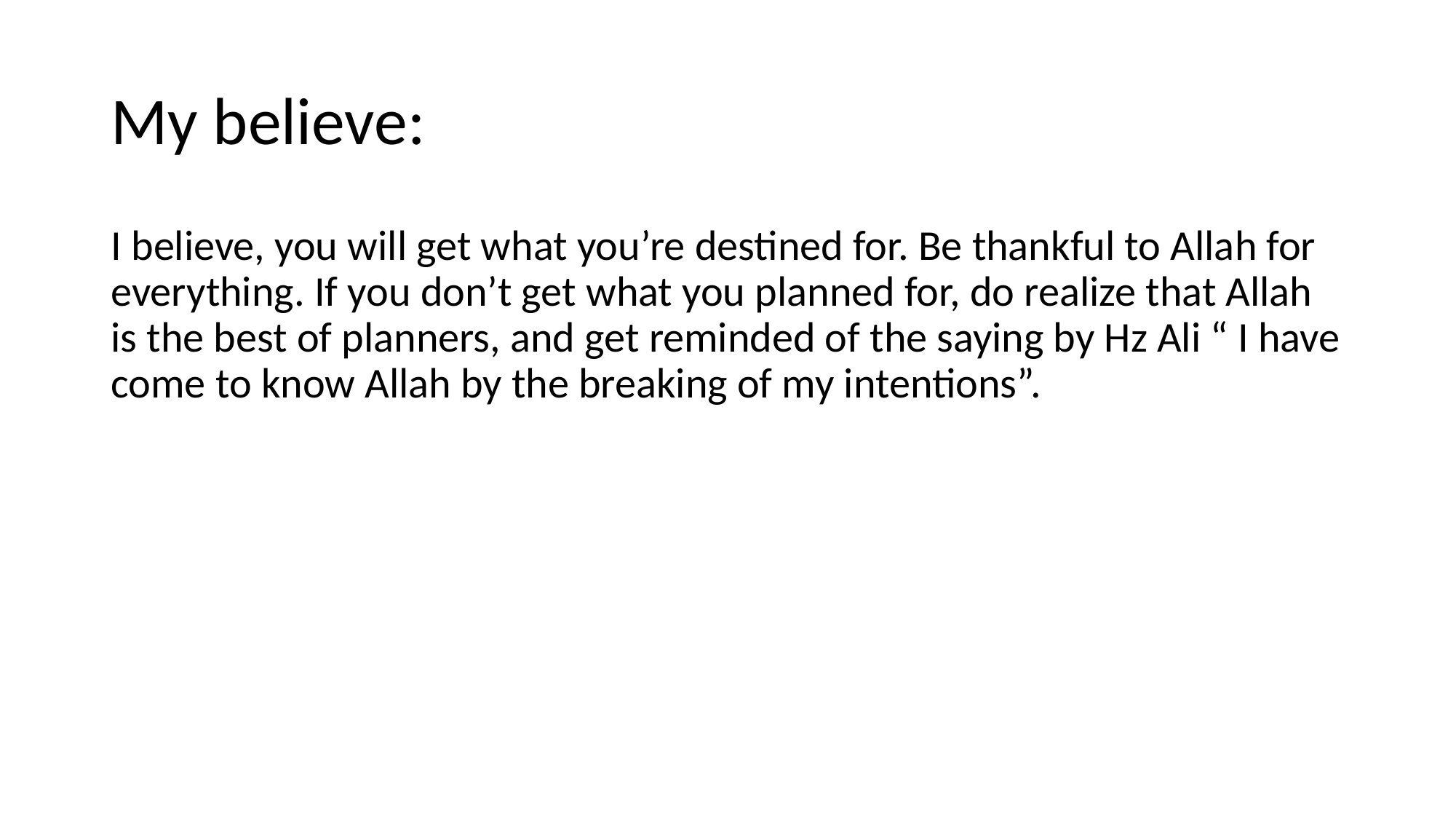

# My believe:
I believe, you will get what you’re destined for. Be thankful to Allah for everything. If you don’t get what you planned for, do realize that Allah is the best of planners, and get reminded of the saying by Hz Ali “ I have come to know Allah by the breaking of my intentions”.